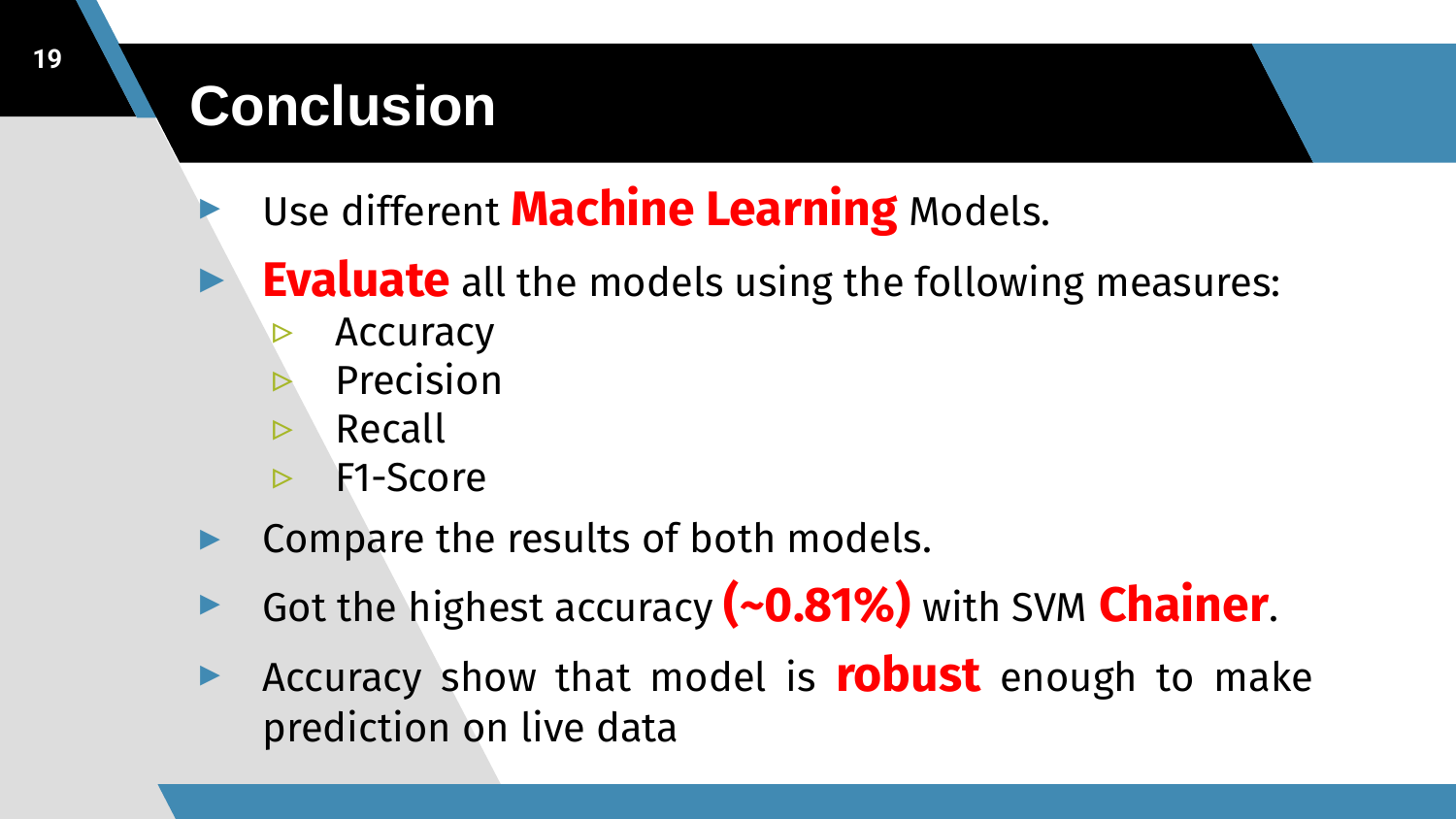

19
# Conclusion
Use different Machine Learning Models.
Evaluate all the models using the following measures:
Accuracy
Precision
Recall
F1-Score
Compare the results of both models.
Got the highest accuracy (~0.81%) with SVM Chainer.
Accuracy show that model is robust enough to make prediction on live data